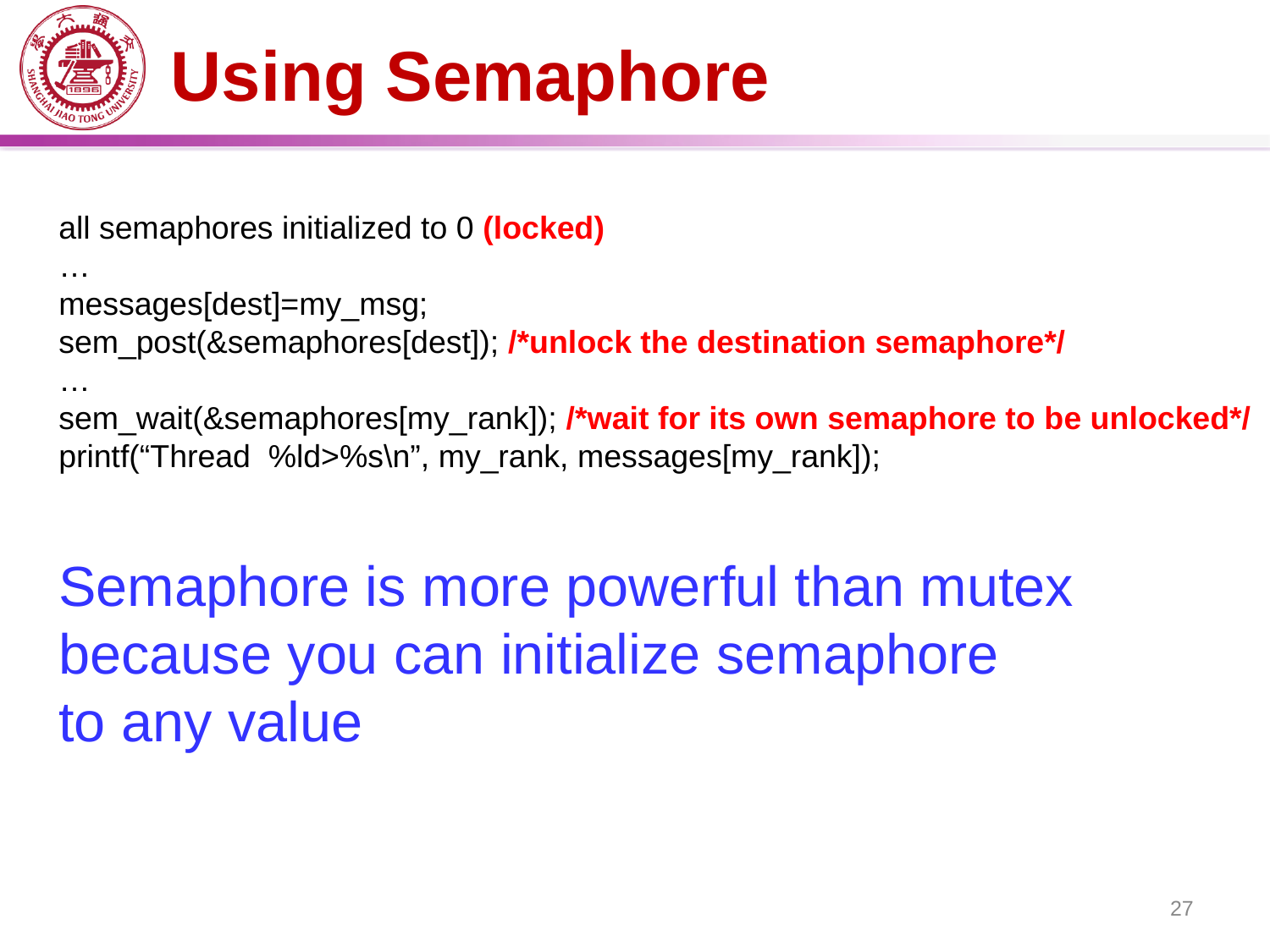

# Using Semaphore
all semaphores initialized to 0 (locked)
…
messages[dest]=my_msg;
sem_post(&semaphores[dest]); /*unlock the destination semaphore*/
…
sem_wait(&semaphores[my_rank]); /*wait for its own semaphore to be unlocked*/
printf(“Thread  %ld>%s\n”, my_rank, messages[my_rank]);

Semaphore is more powerful than mutex
because you can initialize semaphore
to any value

27